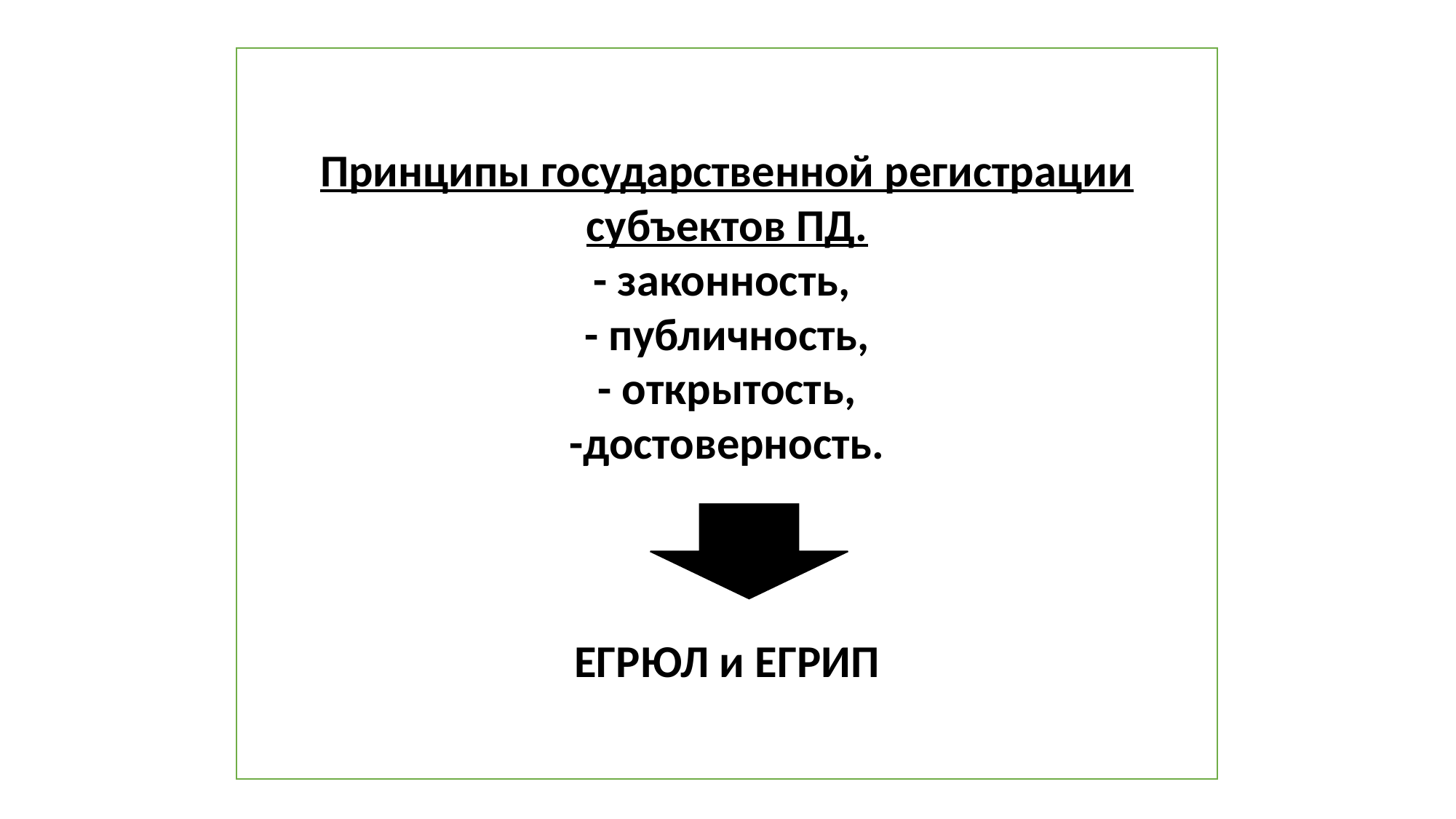

Принципы государственной регистрации субъектов ПД.
- законность,
- публичность,
- открытость,
-достоверность.

ЕГРЮЛ и ЕГРИП